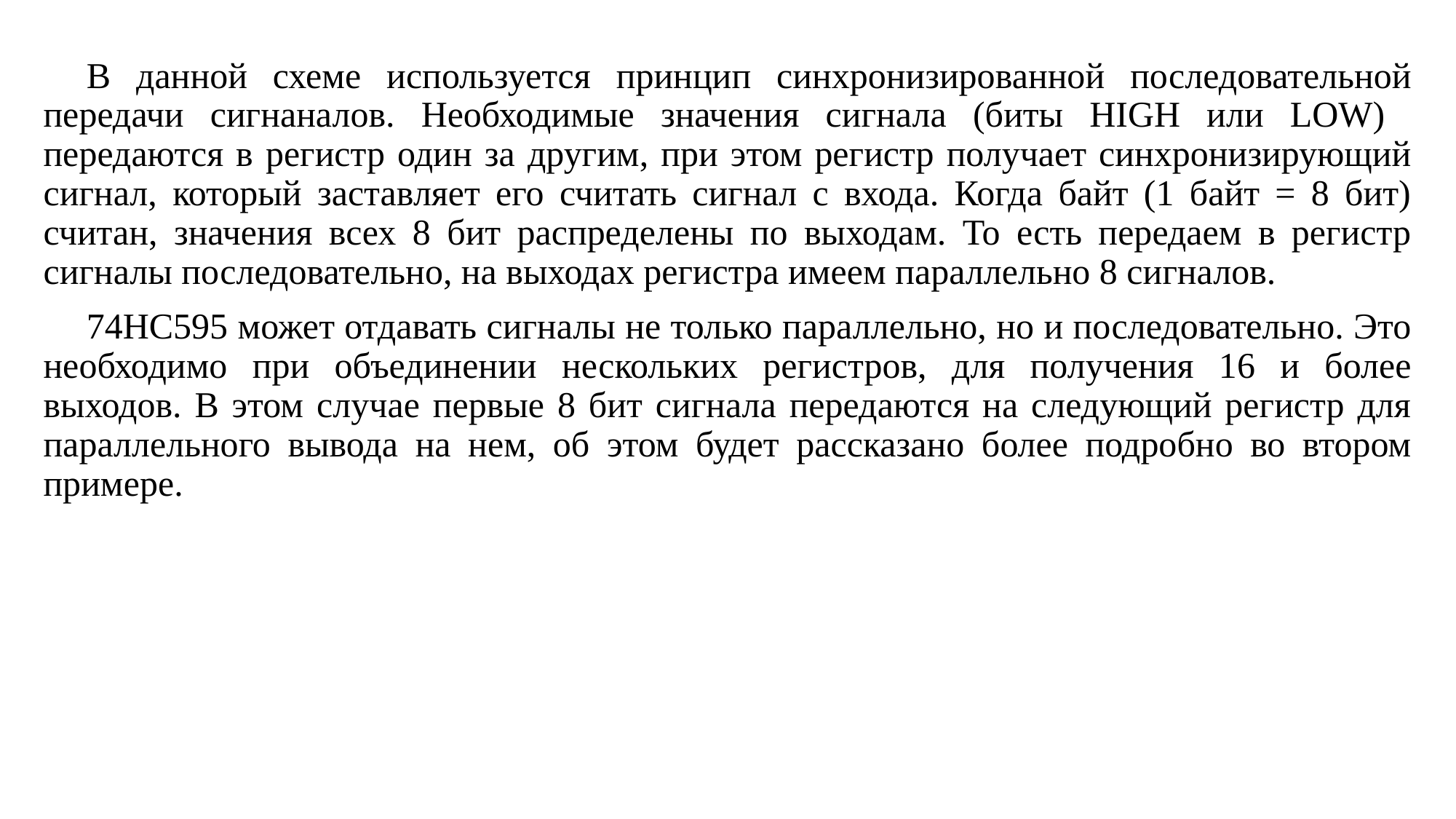

В данной схеме используется принцип синхронизированной последовательной передачи сигнаналов. Необходимые значения сигнала (биты HIGH или LOW)  передаются в регистр один за другим, при этом регистр получает синхронизирующий сигнал, который заставляет его считать сигнал с входа. Когда байт (1 байт = 8 бит) считан, значения всех 8 бит распределены по выходам. То есть передаем в регистр сигналы последовательно, на выходах регистра имеем параллельно 8 сигналов.
74HC595 может отдавать сигналы не только параллельно, но и последовательно. Это необходимо при объединении нескольких регистров, для получения 16 и более выходов. В этом случае первые 8 бит сигнала передаются на следующий регистр для параллельного вывода на нем, об этом будет рассказано более подробно во втором примере.